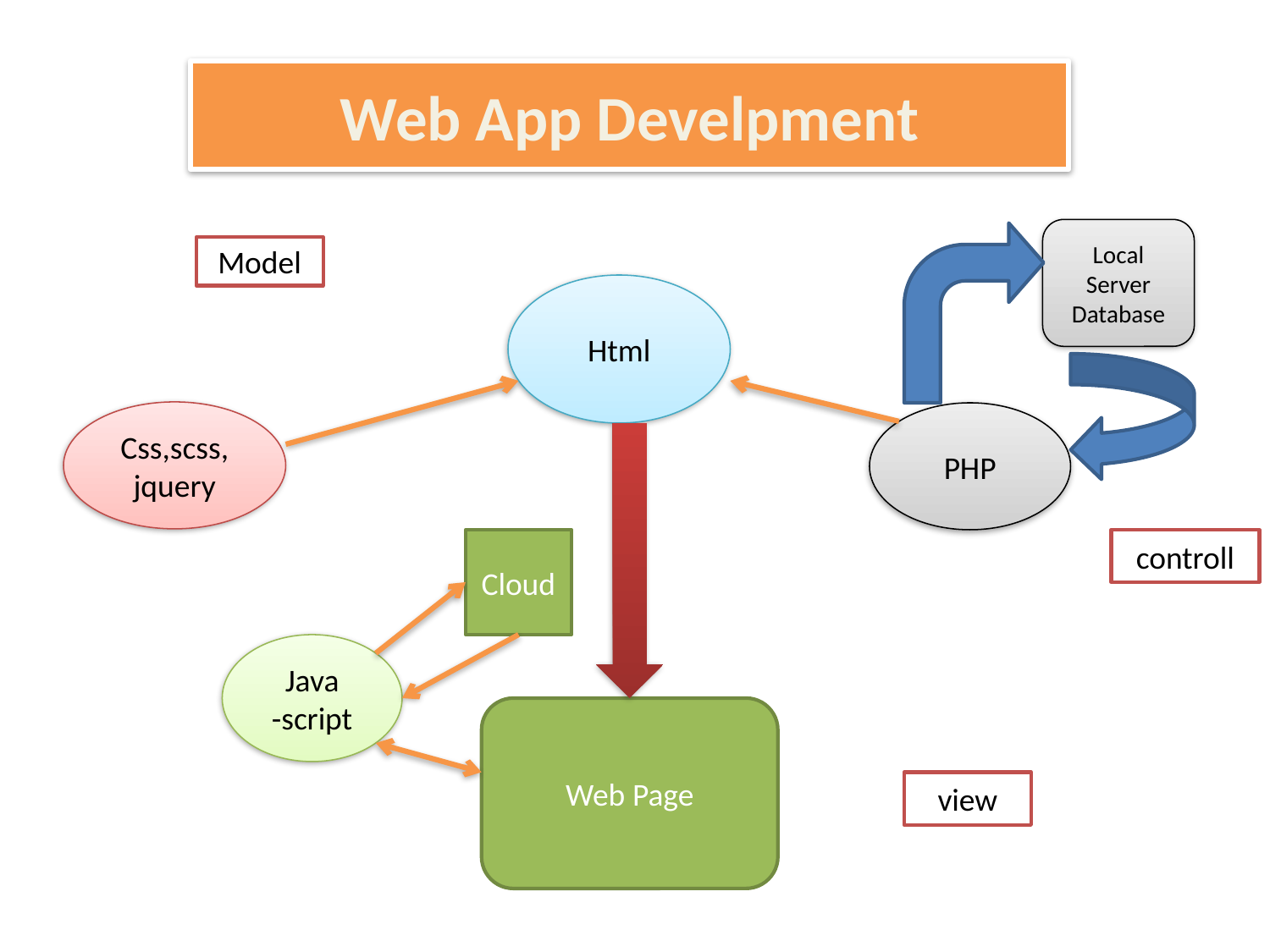

Web App Develpment
Local
Server
Database

Model
Html

Css,scss,
jquery
PHP

Cloud
controll
Java
-script
Web Page
view